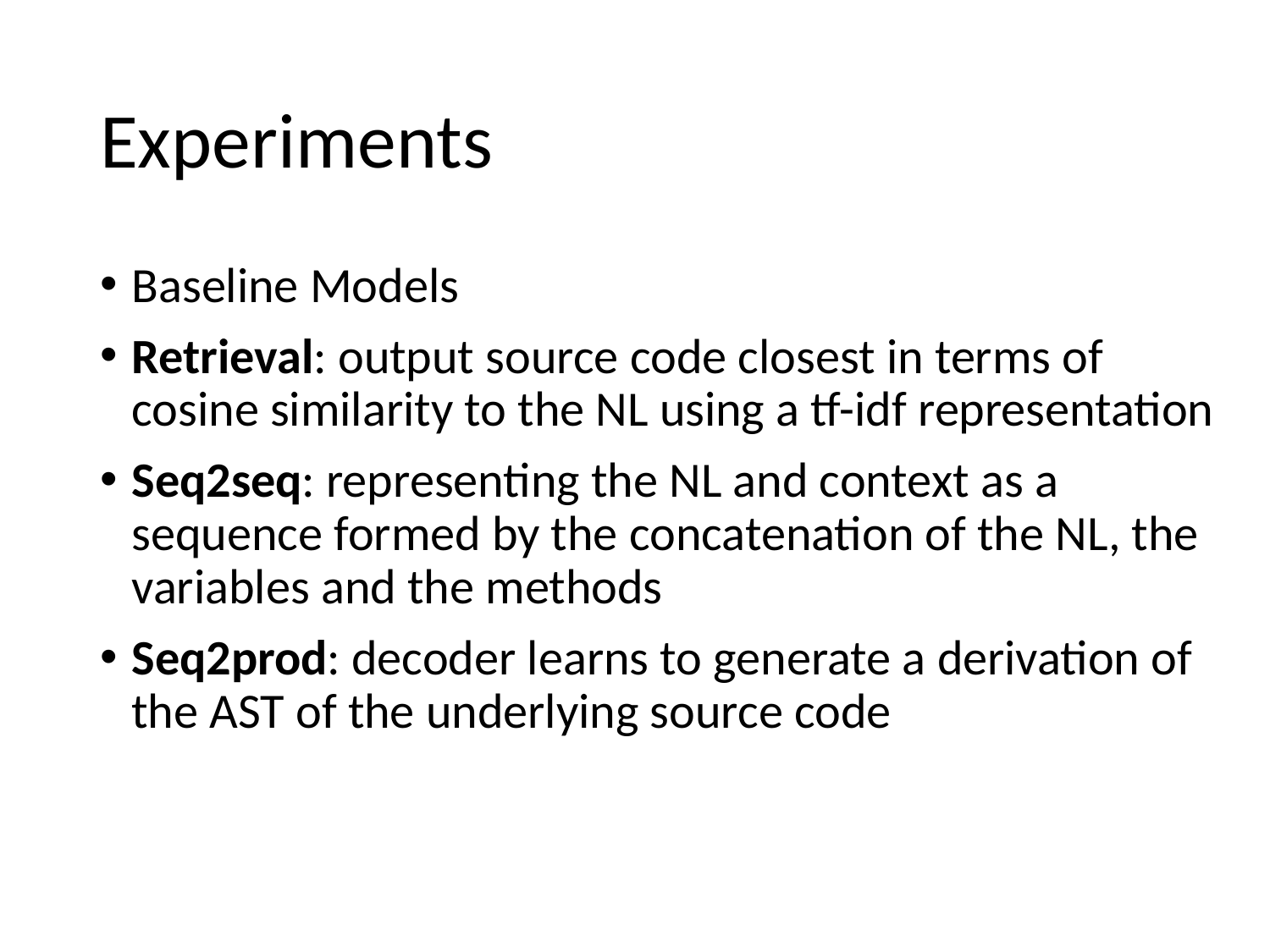

# Experiments
Baseline Models
Retrieval: output source code closest in terms of cosine similarity to the NL using a tf-idf representation
Seq2seq: representing the NL and context as a sequence formed by the concatenation of the NL, the variables and the methods
Seq2prod: decoder learns to generate a derivation of the AST of the underlying source code